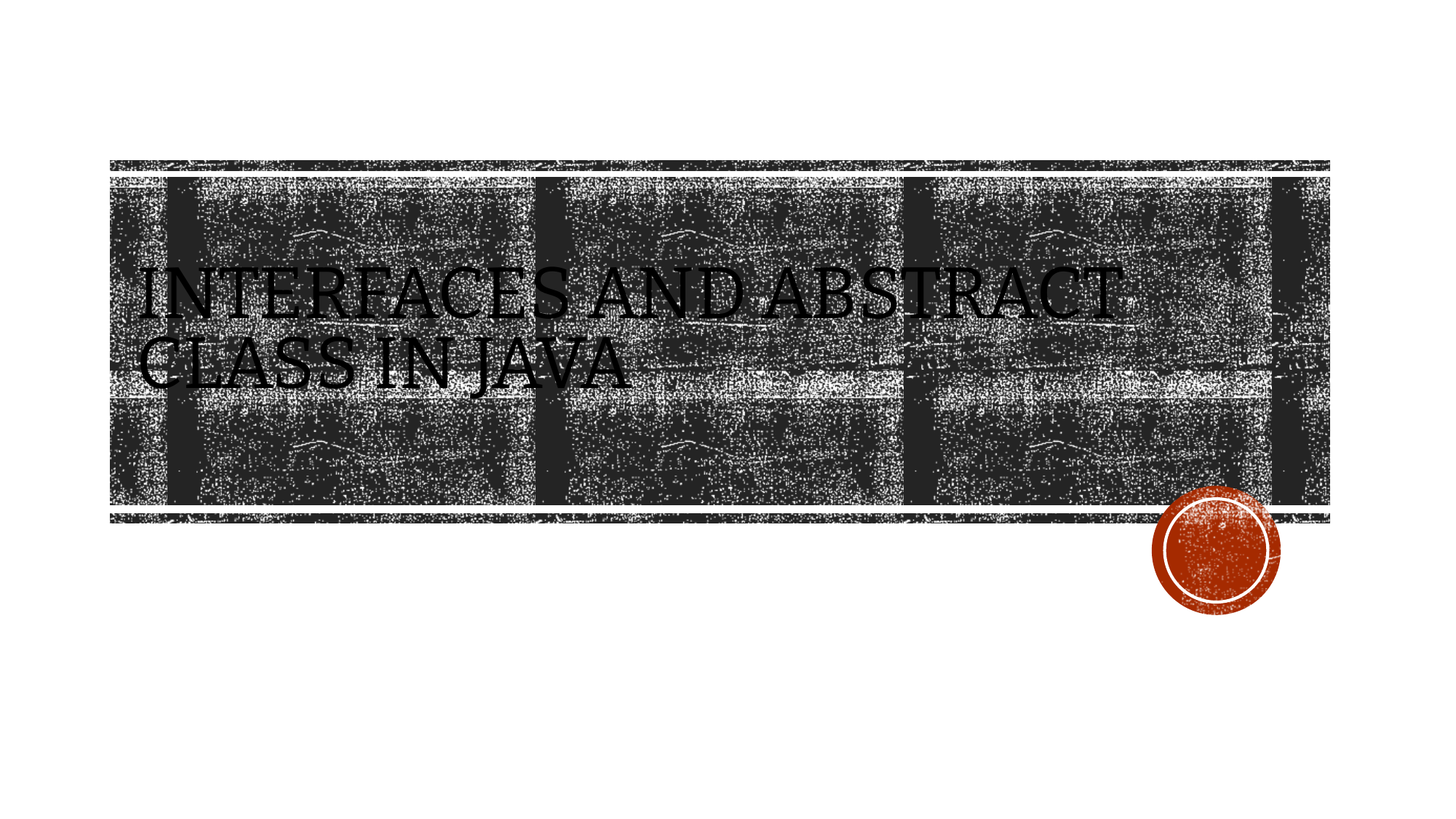

# Interfaces and abstract class in java